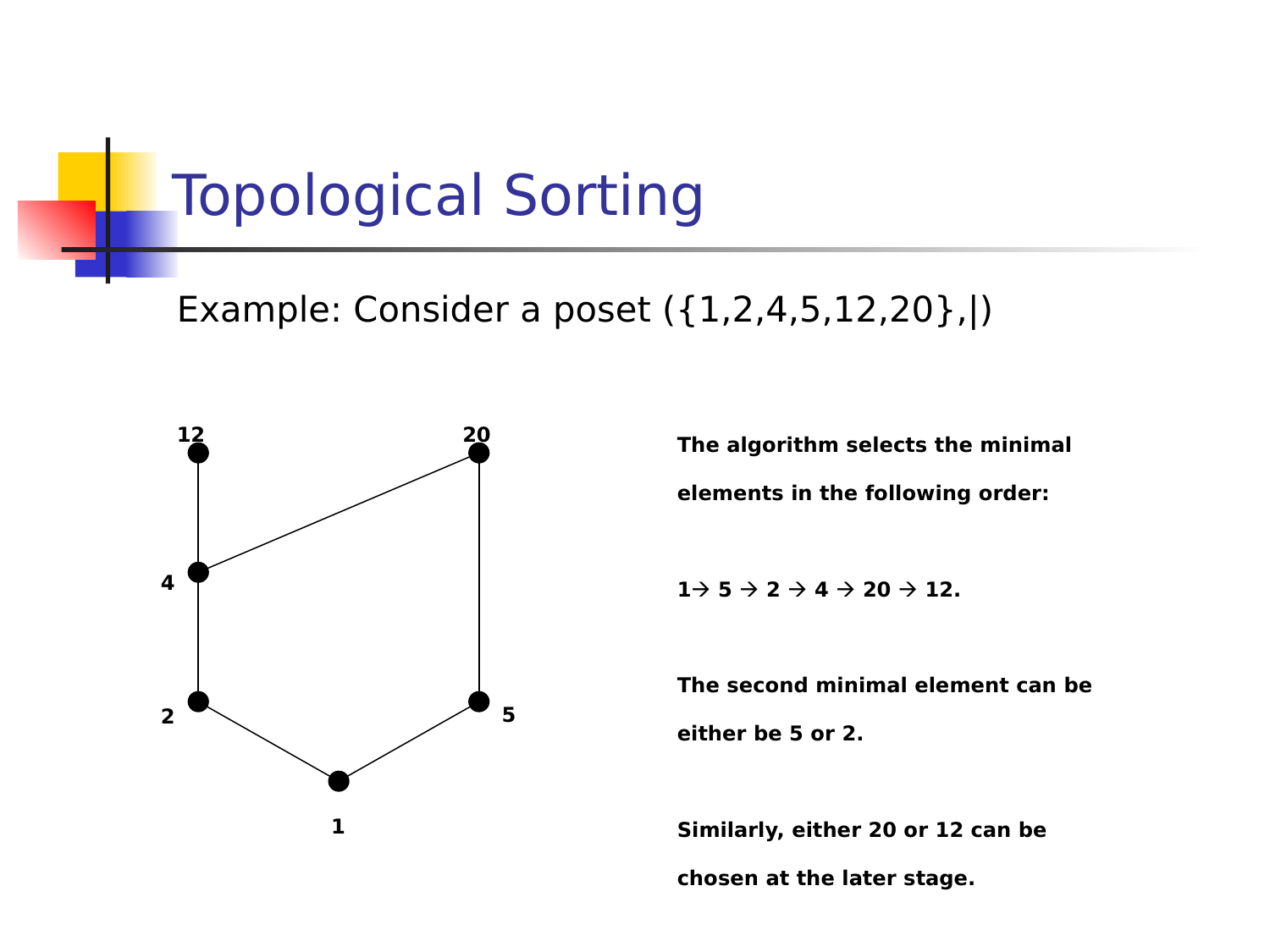

# Topological Sorting
Example: Consider a poset ({1,2,4,5,12,20},|)
12
20

4

5
2

1
The algorithm selects the minimal elements in the following order:

1🡪 5 🡪 2 🡪 4 🡪 20 🡪 12.

The second minimal element can be either be 5 or 2.

Similarly, either 20 or 12 can be chosen at the later stage.